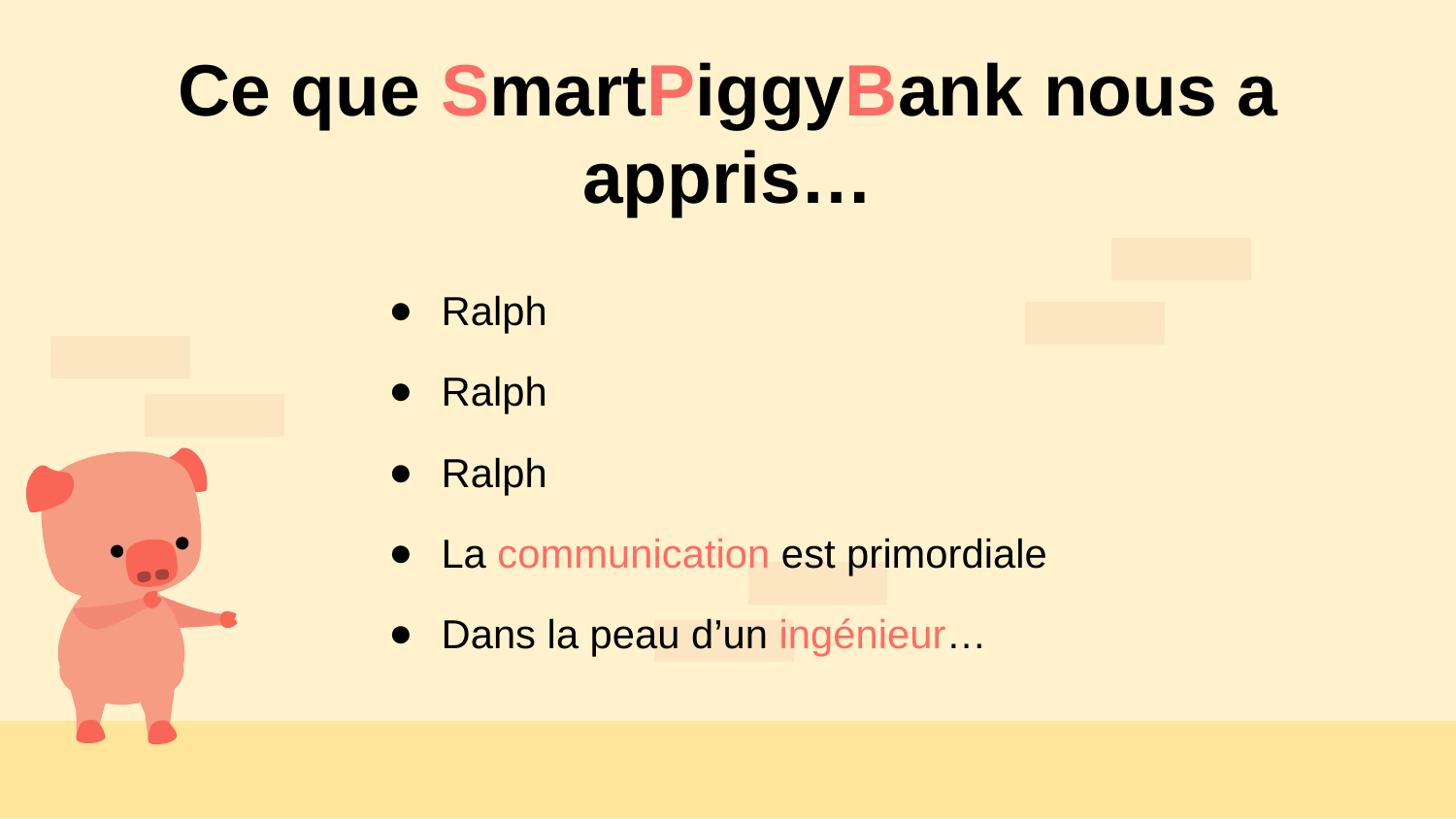

Ce que SmartPiggyBank nous a appris…

Ralph
Ralph
Ralph
La communication est primordiale
Dans la peau d’un ingénieur…